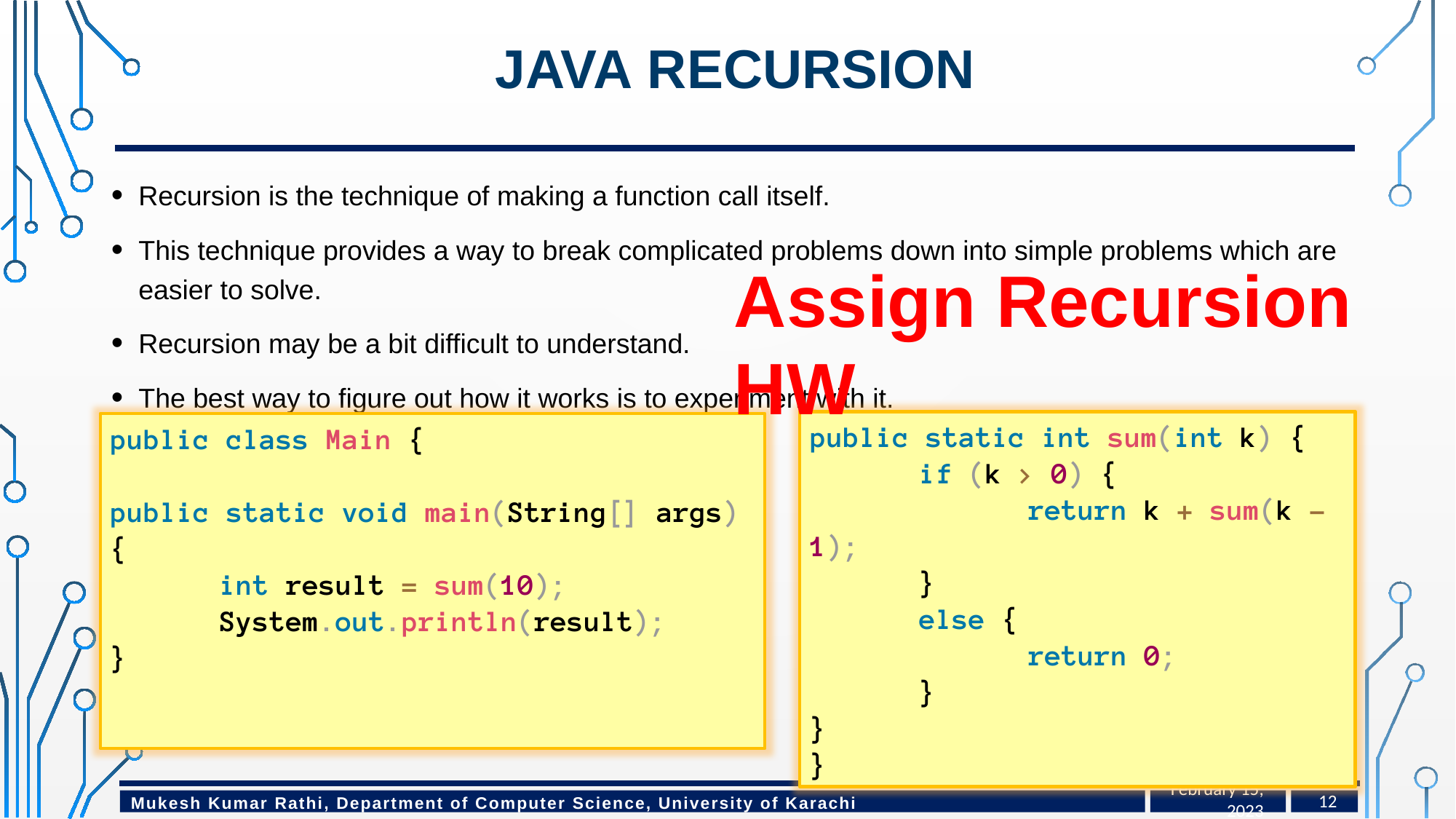

# Java Recursion
Recursion is the technique of making a function call itself.
This technique provides a way to break complicated problems down into simple problems which are easier to solve.
Recursion may be a bit difficult to understand.
The best way to figure out how it works is to experiment with it.

Assign Recursion HW
public static int sum(int k) {
	if (k > 0) {
		return k + sum(k - 1);
	}
	else {
		return 0;
	}
}
}
public class Main {

public static void main(String[] args) {
	int result = sum(10);
	System.out.println(result);
}

February 15, 2023
12